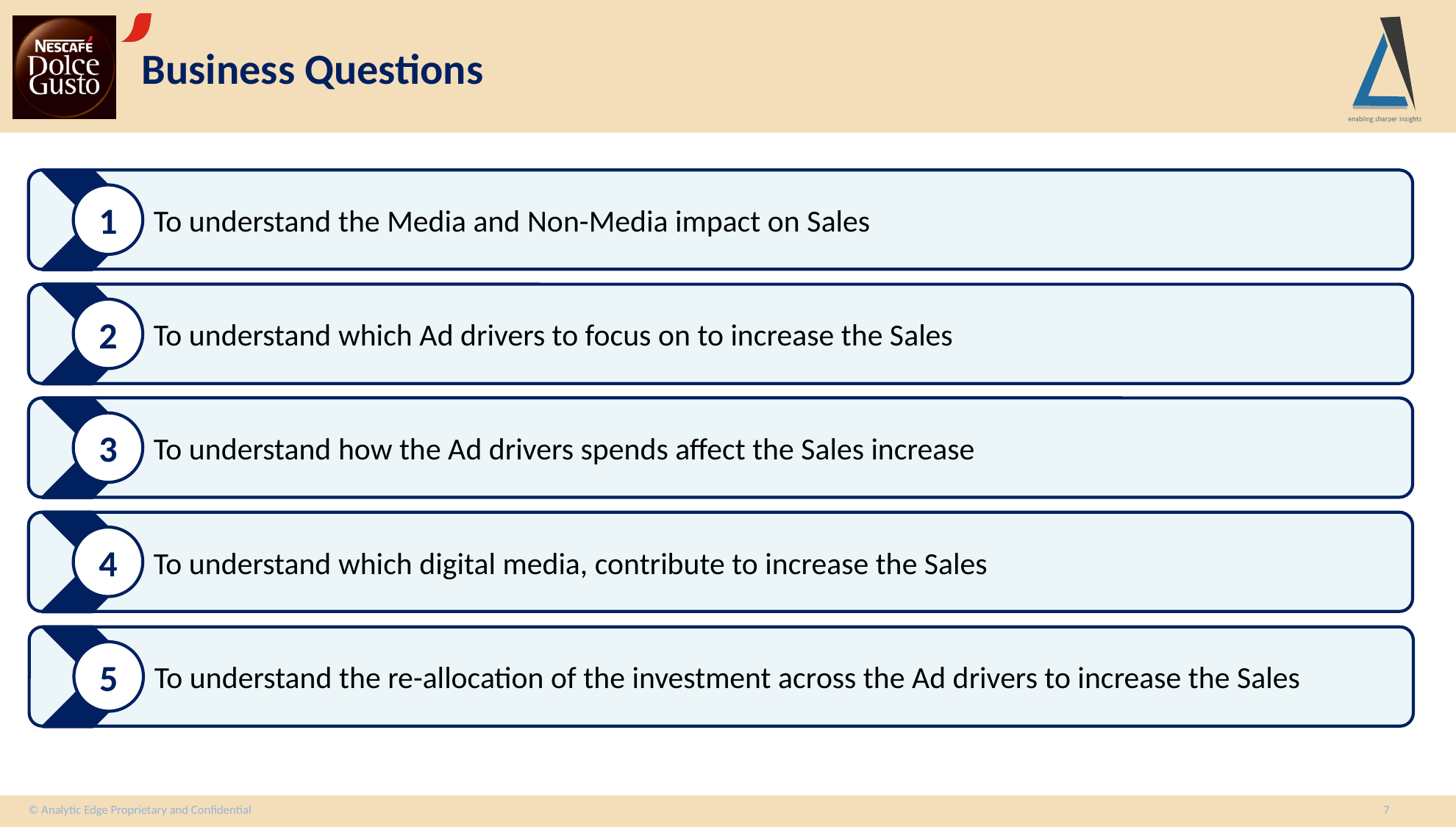

# Business Questions

To understand the Media and Non-Media impact on Sales
1

To understand which Ad drivers to focus on to increase the Sales
2

To understand how the Ad drivers spends affect the Sales increase
3

To understand which digital media, contribute to increase the Sales
4

To understand the re-allocation of the investment across the Ad drivers to increase the Sales
5
© Analytic Edge Proprietary and Confidential
7